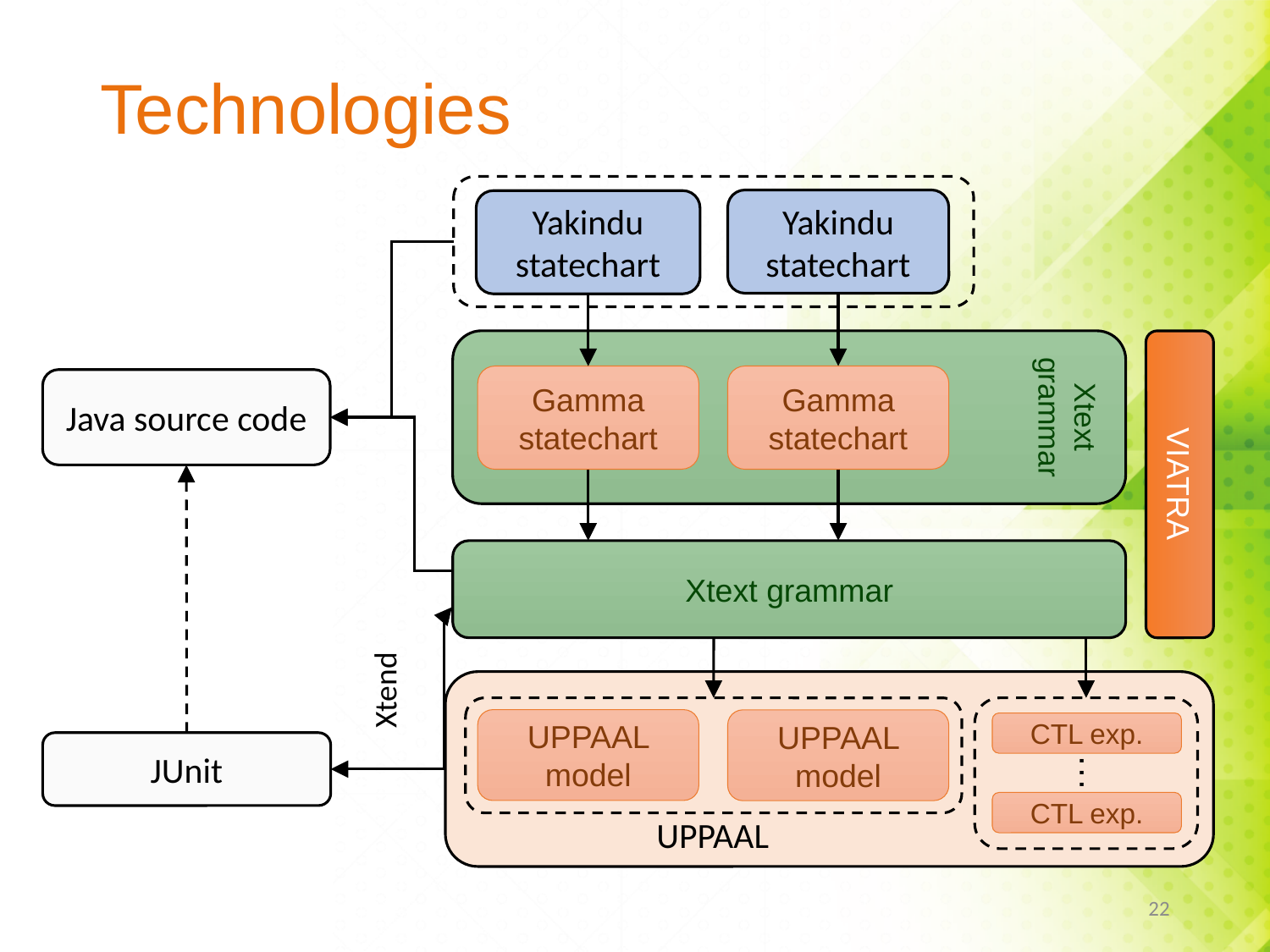

# Technologies

Yakindu statechart
Yakindu statechart
Xtext grammar
Gamma
statechart
Gamma
statechart
Java source code
VIATRA
Xtext grammar
Xtend

···

UPPAAL model
UPPAAL model
CTL exp.
JUnit
CTL exp.
UPPAAL
22